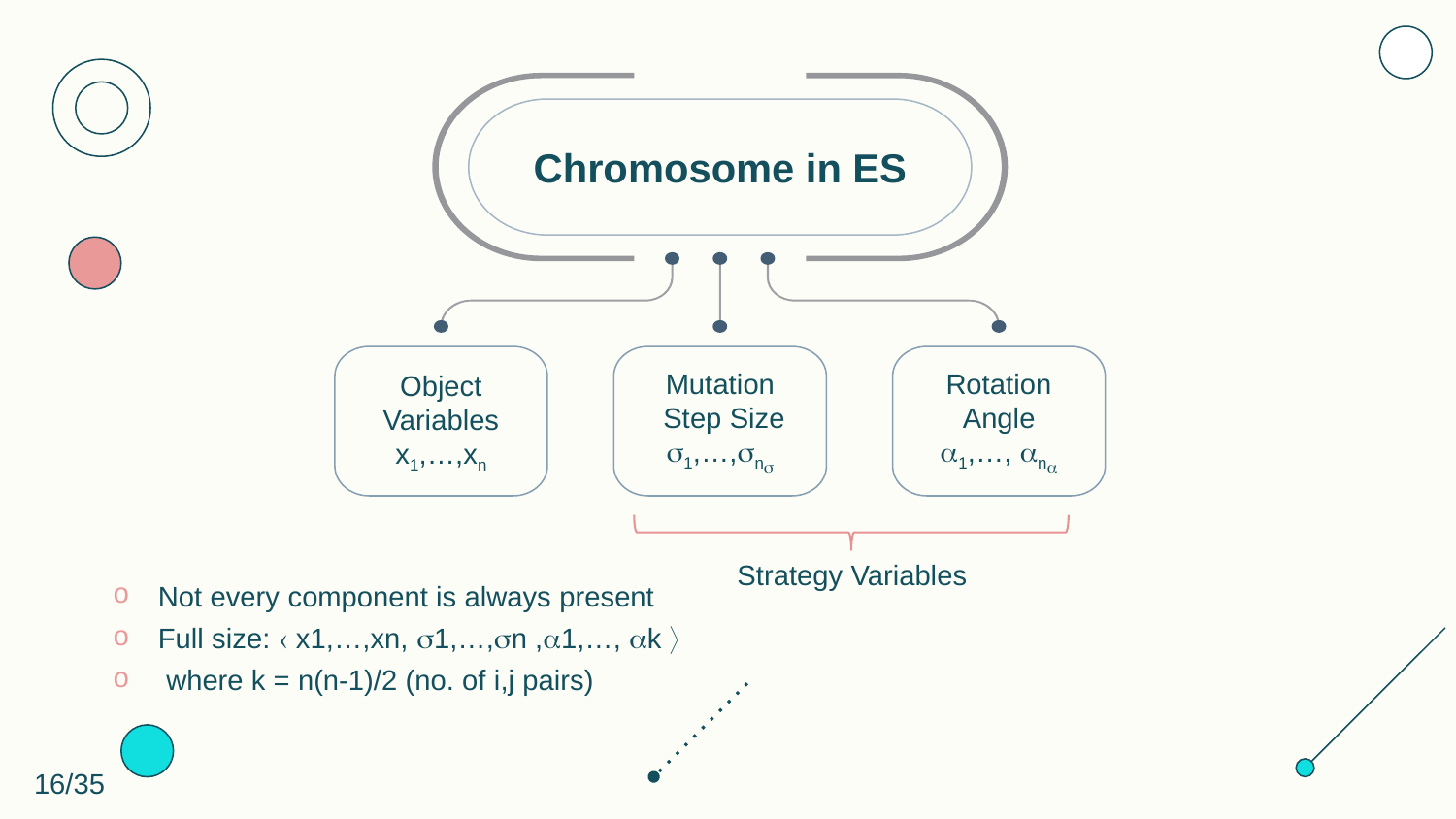

Chromosome in ES

Object
Variables
x1,…,xn
Mutation
 Step Size
σ1,…,σnσ
Rotation Angle
α1,…, αnα

Strategy Variables
Not every component is always present
Full size: 〈 x1,…,xn, σ1,…,σn ,α1,…, αk 〉
 where k = n(n-1)/2 (no. of i,j pairs)
16/35